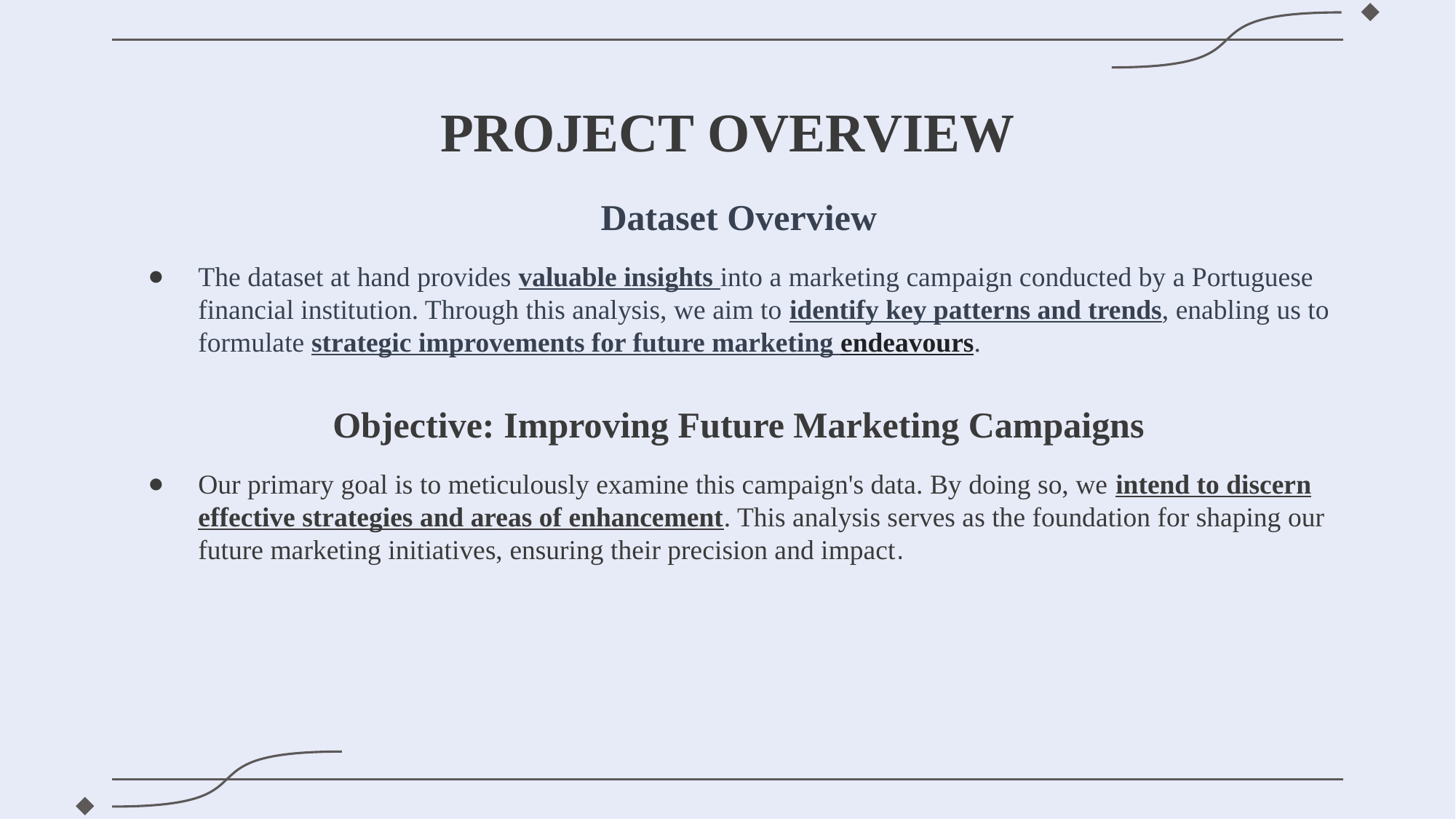

# PROJECT OVERVIEW
Dataset Overview

The dataset at hand provides valuable insights into a marketing campaign conducted by a Portuguese financial institution. Through this analysis, we aim to identify key patterns and trends, enabling us to formulate strategic improvements for future marketing endeavours.

Objective: Improving Future Marketing Campaigns

Our primary goal is to meticulously examine this campaign's data. By doing so, we intend to discern effective strategies and areas of enhancement. This analysis serves as the foundation for shaping our future marketing initiatives, ensuring their precision and impact.